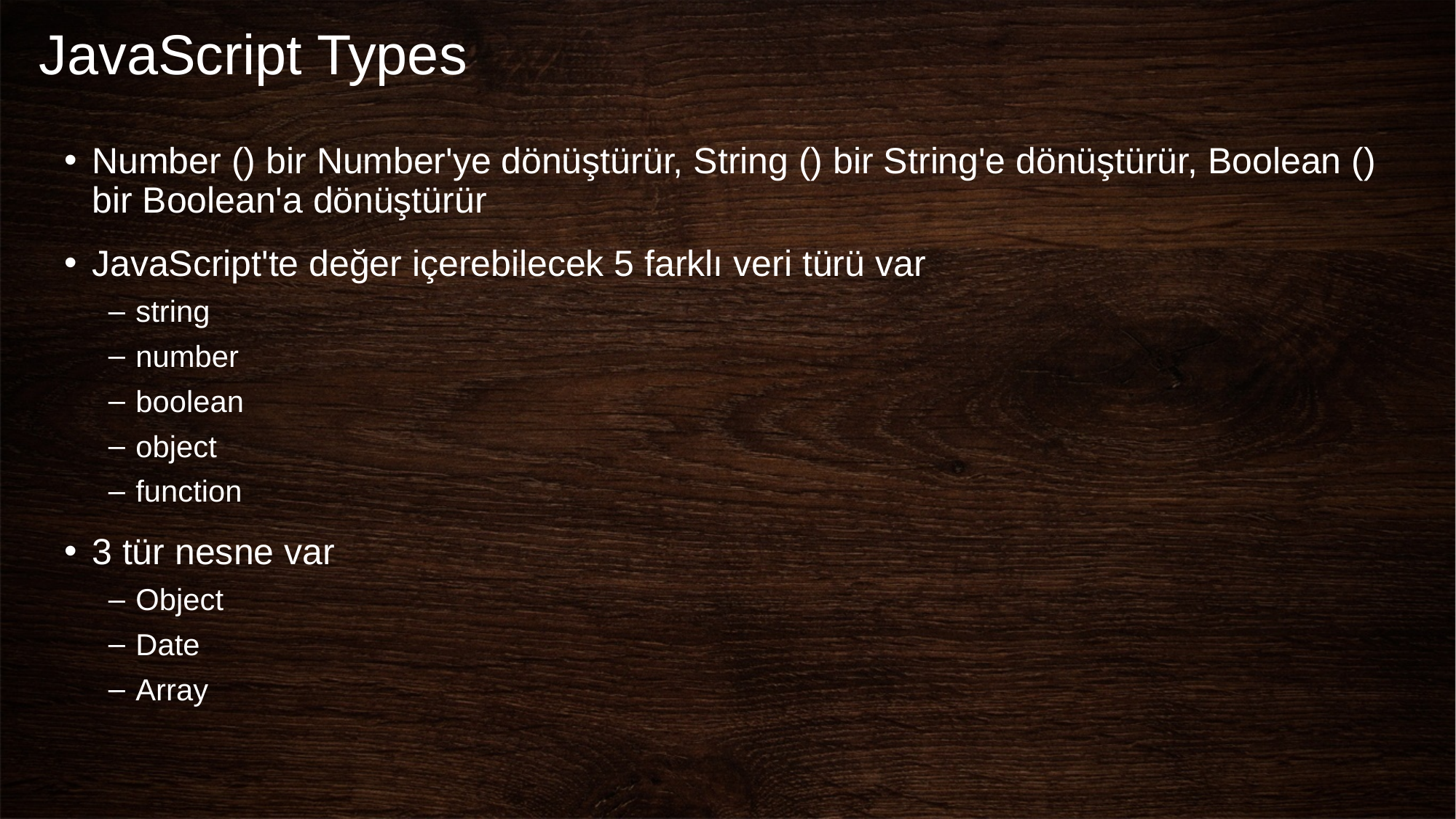

# JavaScript Types
Number () bir Number'ye dönüştürür, String () bir String'e dönüştürür, Boolean () bir Boolean'a dönüştürür
JavaScript'te değer içerebilecek 5 farklı veri türü var
string
number
boolean
object
function
3 tür nesne var
Object
Date
Array